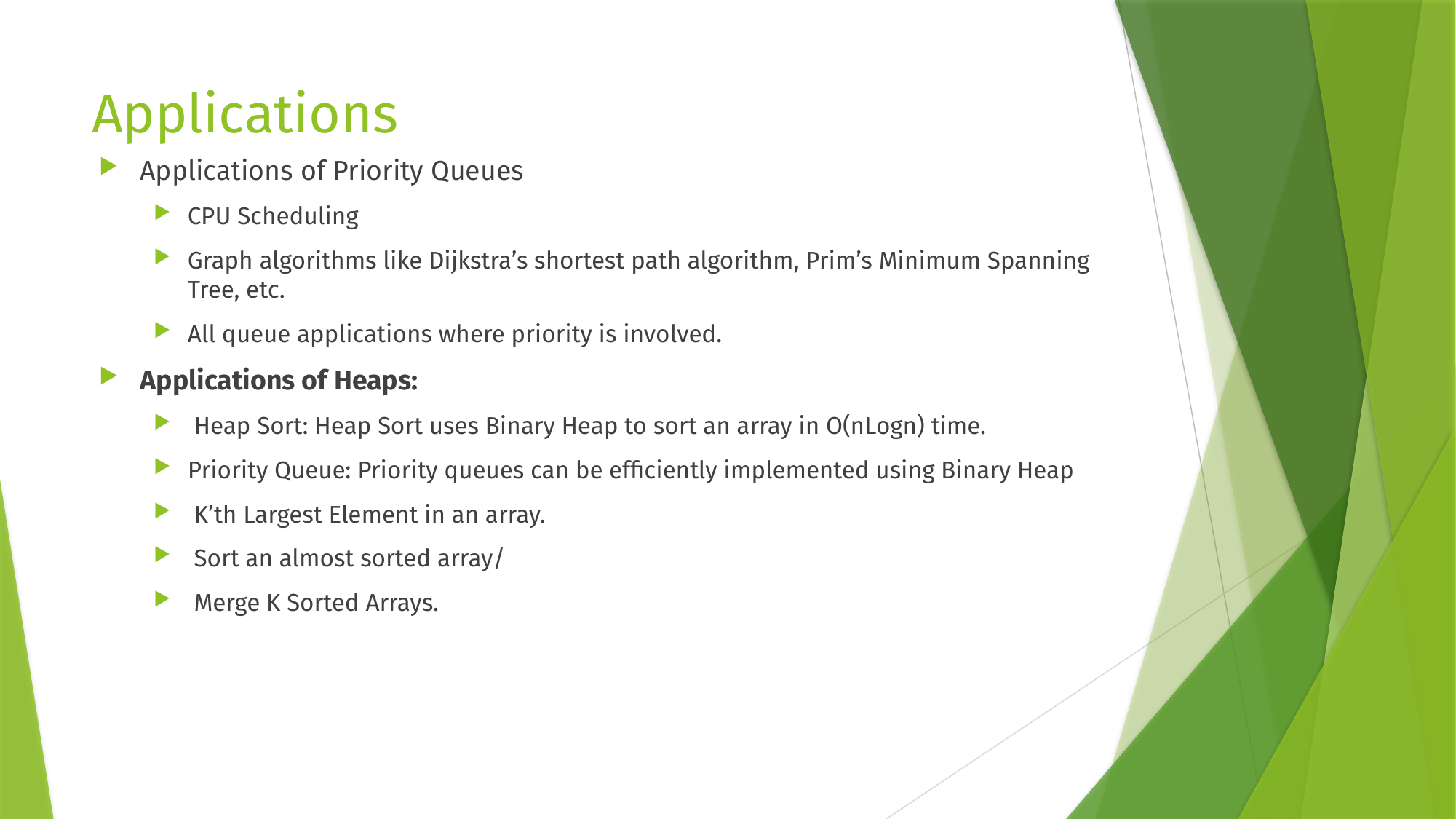

# Applications
Applications of Priority Queues
CPU Scheduling
Graph algorithms like Dijkstra’s shortest path algorithm, Prim’s Minimum Spanning Tree, etc.
All queue applications where priority is involved.
Applications of Heaps:
 Heap Sort: Heap Sort uses Binary Heap to sort an array in O(nLogn) time.
Priority Queue: Priority queues can be efficiently implemented using Binary Heap
 K’th Largest Element in an array.
 Sort an almost sorted array/
 Merge K Sorted Arrays.